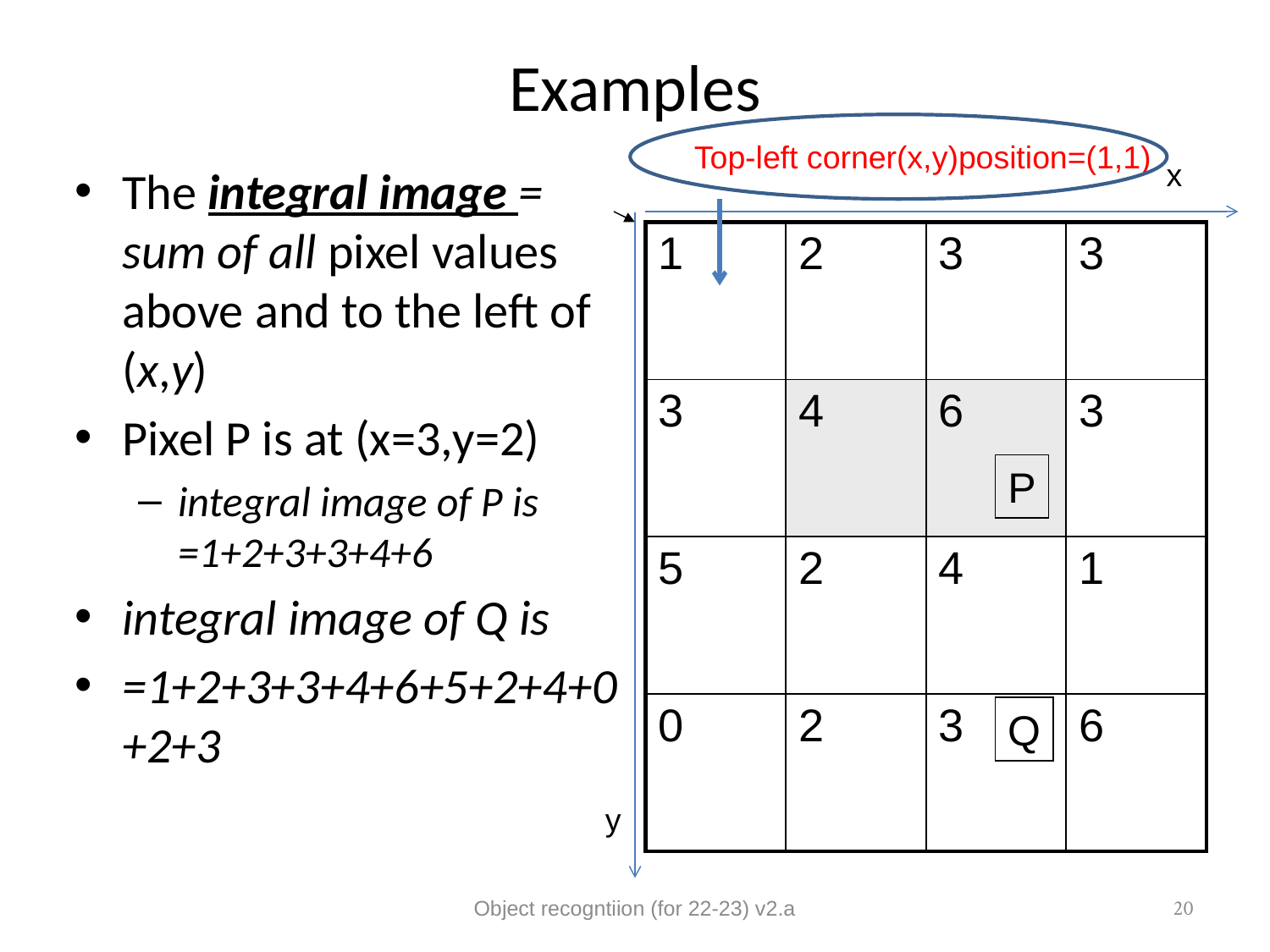

# Examples

Top-left corner(x,y)position=(1,1)
x
The integral image = sum of all pixel values above and to the left of (x,y)
Pixel P is at (x=3,y=2)
integral image of P is =1+2+3+3+4+6
integral image of Q is
=1+2+3+3+4+6+5+2+4+0+2+3

| 1 | 2 | 3 | 3 |
| --- | --- | --- | --- |
| 3 | 4 | 6 | 3 |
| 5 | 2 | 4 | 1 |
| 0 | 2 | 3 | 6 |
P

Q
y
Object recogntiion (for 22-23) v2.a
20